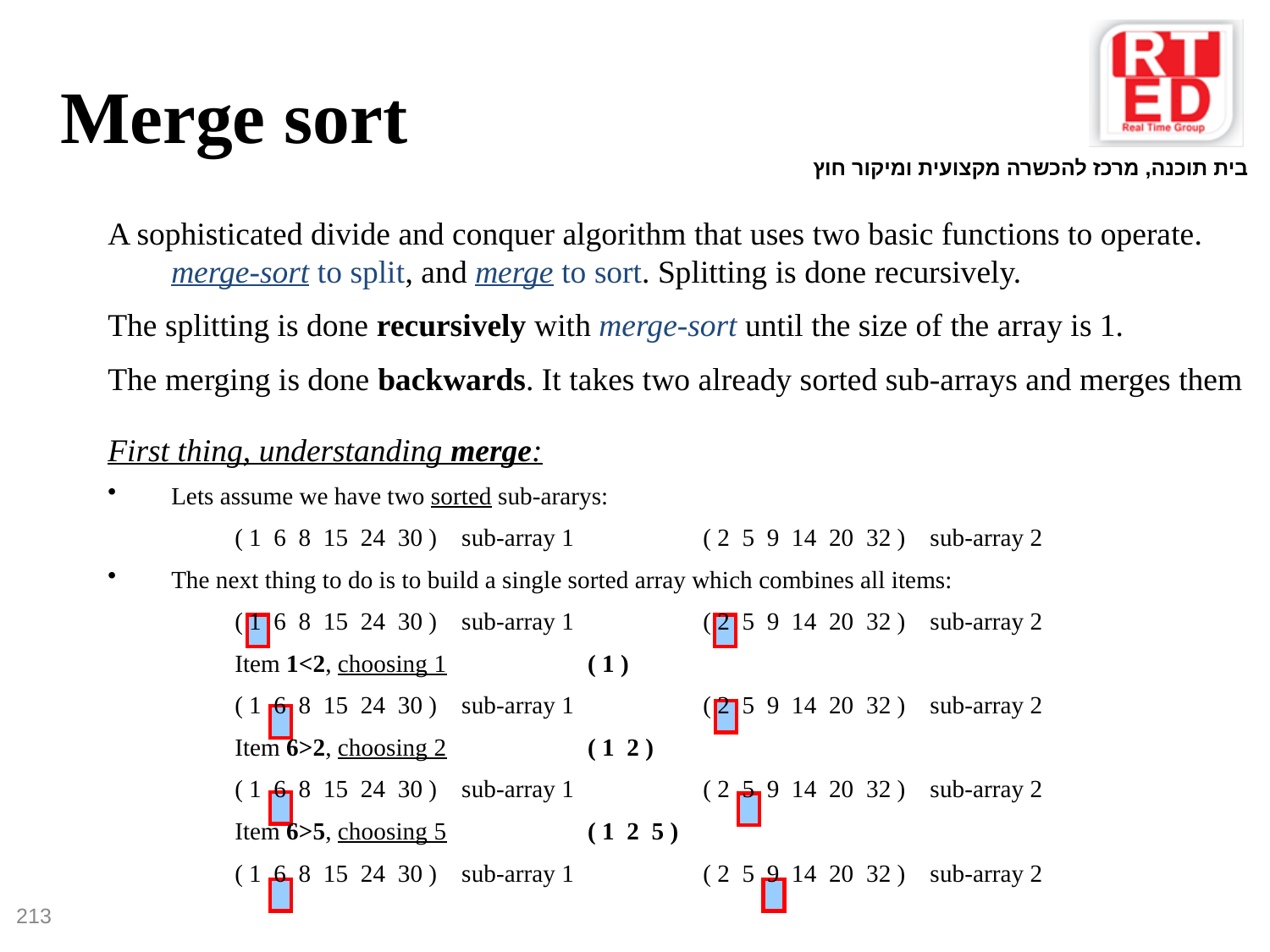

Merge sort
A sophisticated divide and conquer algorithm that uses two basic functions to operate. merge-sort to split, and merge to sort. Splitting is done recursively.
The splitting is done recursively with merge-sort until the size of the array is 1.
The merging is done backwards. It takes two already sorted sub-arrays and merges them
First thing, understanding merge:
Lets assume we have two sorted sub-ararys:
( 1  6  8  15  24  30 )    sub-array 1                     ( 2  5  9  14  20  32 )    sub-array 2
The next thing to do is to build a single sorted array which combines all items:
( 1  6  8  15  24  30 )    sub-array 1                     ( 2  5  9  14  20  32 )    sub-array 2
Item 1<2, choosing 1                       ( 1 )
( 1  6  8  15  24  30 )    sub-array 1                     ( 2  5  9  14  20  32 )    sub-array 2
Item 6>2, choosing 2                       ( 1  2 )
( 1  6  8  15  24  30 )    sub-array 1                     ( 2  5  9  14  20  32 )    sub-array 2
Item 6>5, choosing 5                       ( 1  2  5 )
( 1  6  8  15  24  30 )    sub-array 1                     ( 2  5  9  14  20  32 )    sub-array 2

213